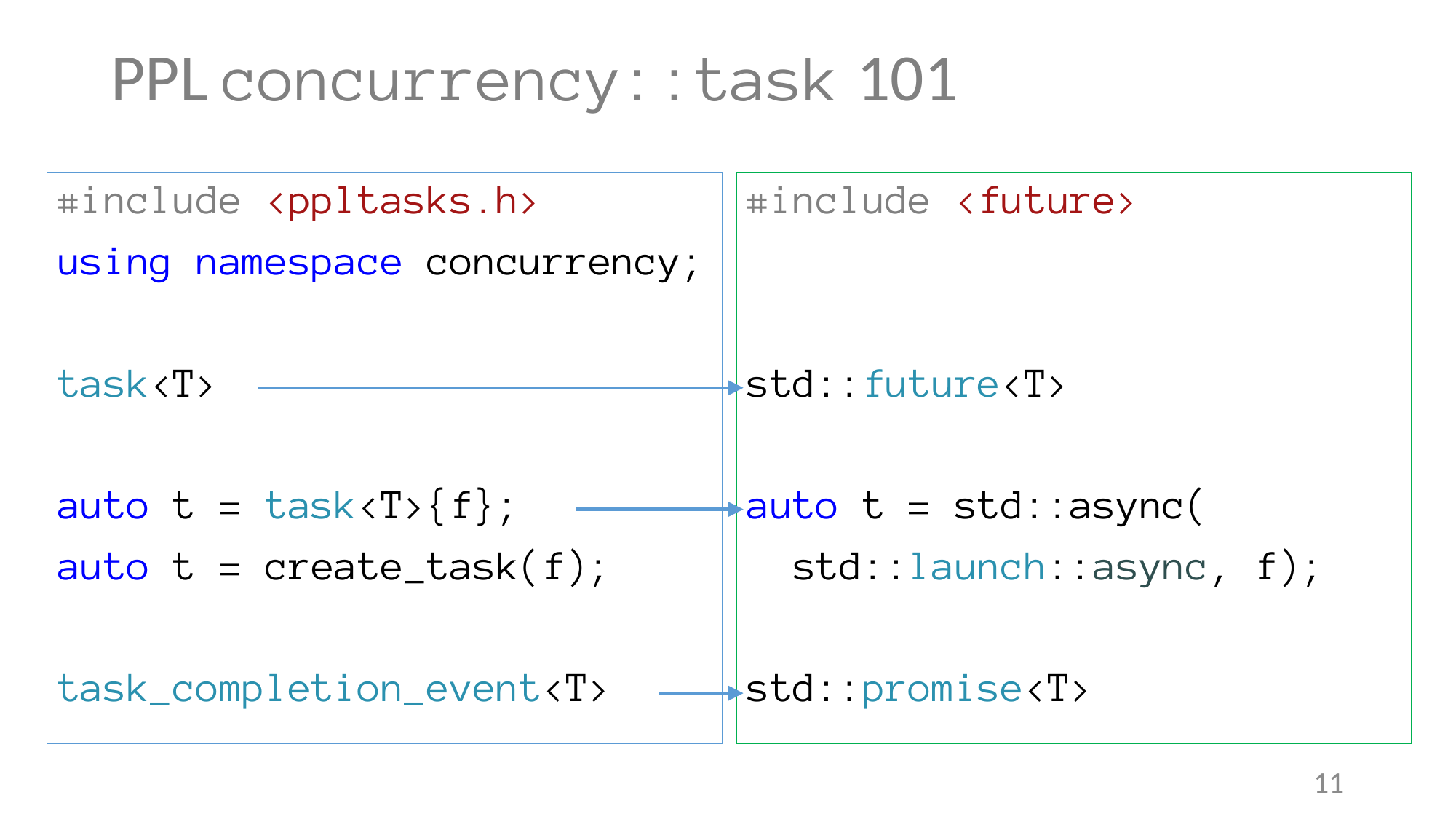

# PPL concurrency::task 101
#include <ppltasks.h>
using namespace concurrency;

task<T>

auto t = task<T>{f};
auto t = create_task(f);

task_completion_event<T>
#include <future>

std::future<T>

auto t = std::async(
  std::launch::async, f);

std::promise<T>

11